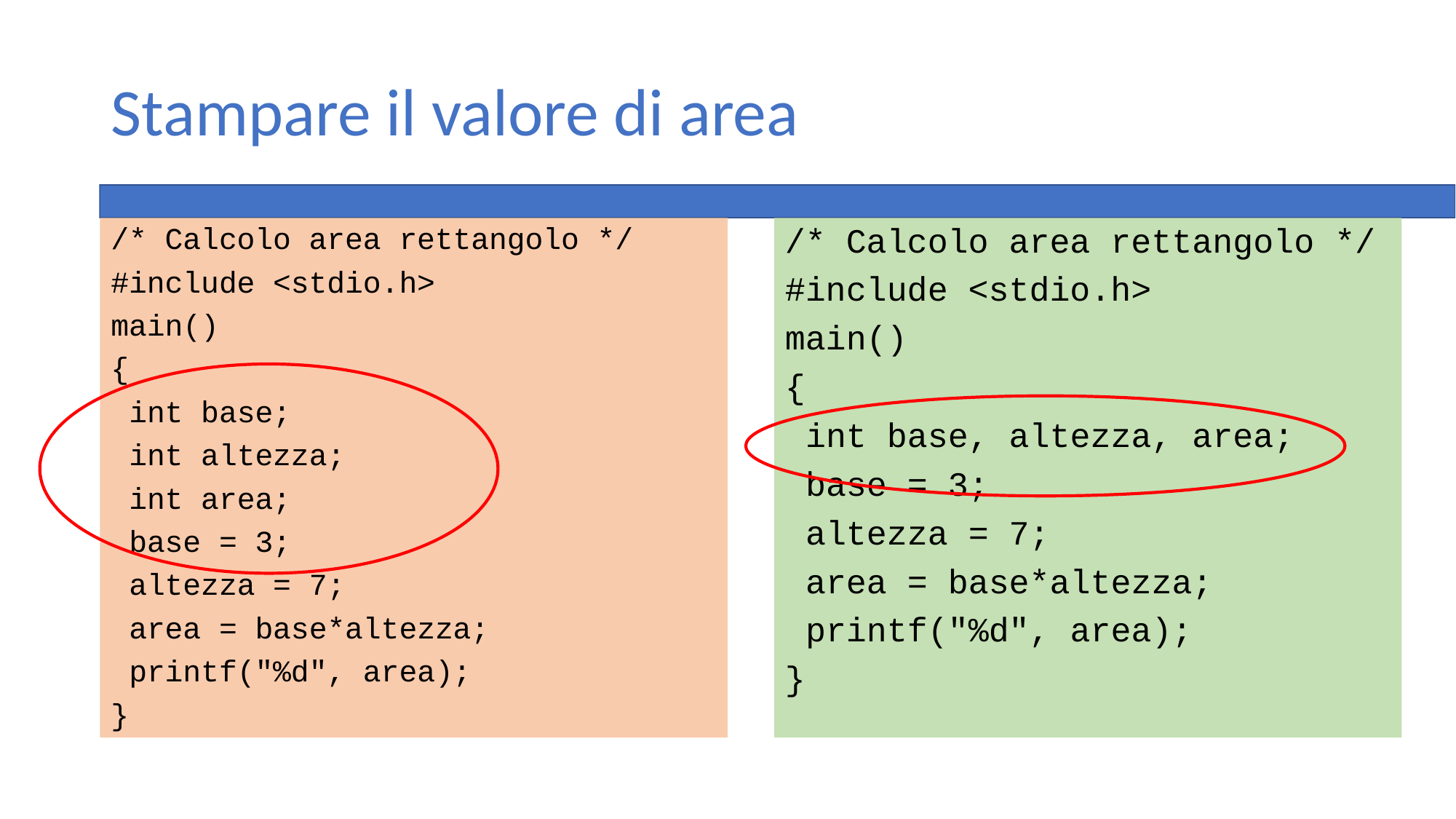

# Stampare il valore di area
/* Calcolo area rettangolo */
#include <stdio.h>
main()
{
 int base;
 int altezza;
 int area;
 base = 3;
 altezza = 7;
 area = base*altezza;
 printf("%d", area);
}

/* Calcolo area rettangolo */
#include <stdio.h>
main()
{
 int base, altezza, area;
 base = 3;
 altezza = 7;
 area = base*altezza;
 printf("%d", area);
}